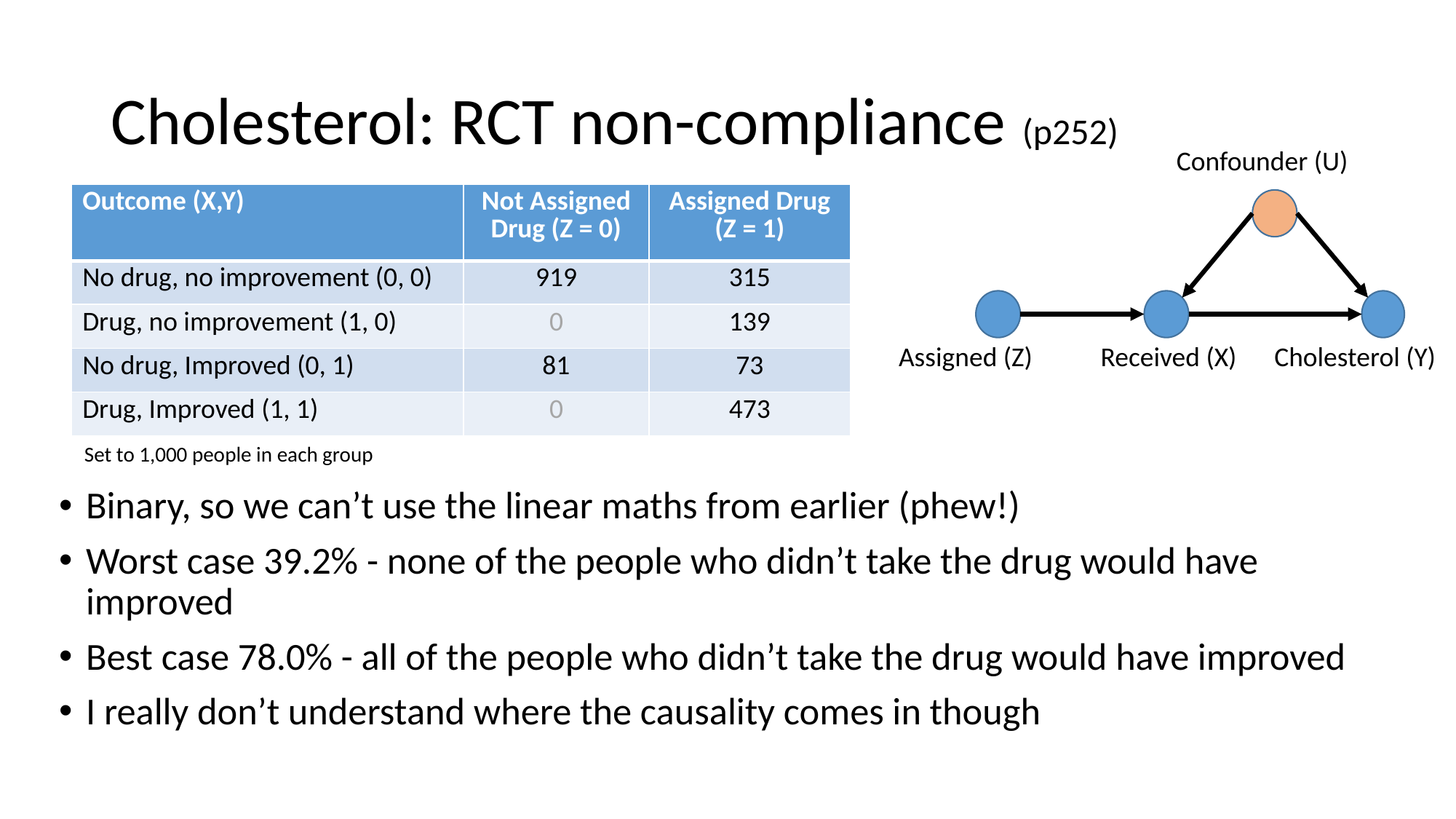

# Cholesterol: RCT non-compliance (p252)
Confounder (U)
| Outcome (X,Y) | Not Assigned Drug (Z = 0) | Assigned Drug (Z = 1) |
| --- | --- | --- |
| No drug, no improvement (0, 0) | 919 | 315 |
| Drug, no improvement (1, 0) | 0 | 139 |
| No drug, Improved (0, 1) | 81 | 73 |
| Drug, Improved (1, 1) | 0 | 473 |

Assigned (Z)
Received (X)
Cholesterol (Y)
Set to 1,000 people in each group
Binary, so we can’t use the linear maths from earlier (phew!)
Worst case 39.2% - none of the people who didn’t take the drug would have improved
Best case 78.0% - all of the people who didn’t take the drug would have improved
I really don’t understand where the causality comes in though